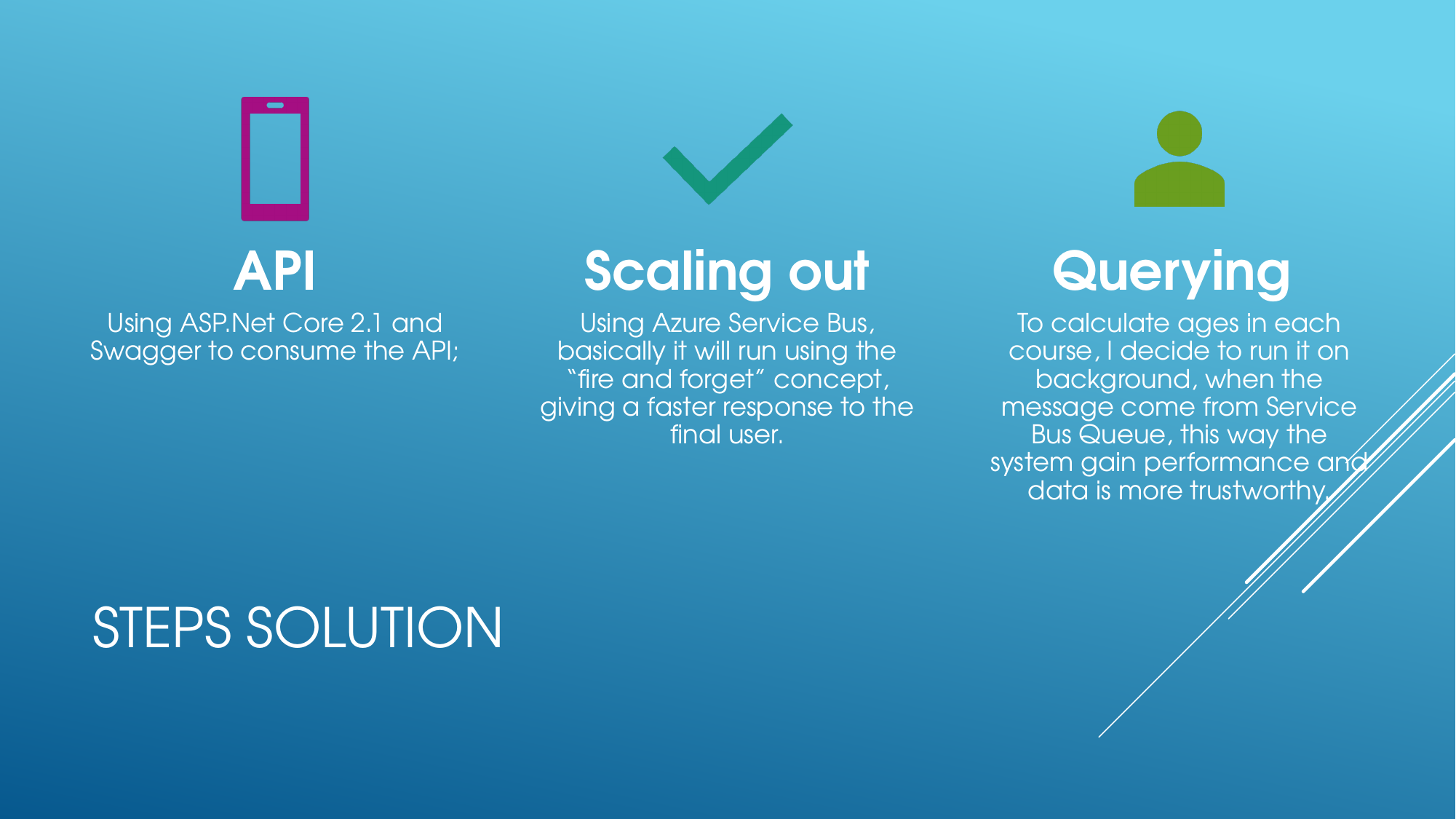

API
Using ASP.Net Core 2.1 and Swagger to consume the API;
Scaling out
Using Azure Service Bus, basically it will run using the “fire and forget” concept, giving a faster response to the final user.
Querying
To calculate ages in each course, I decide to run it on background, when the message come from Service Bus Queue, this way the system gain performance and data is more trustworthy.
# Steps solution